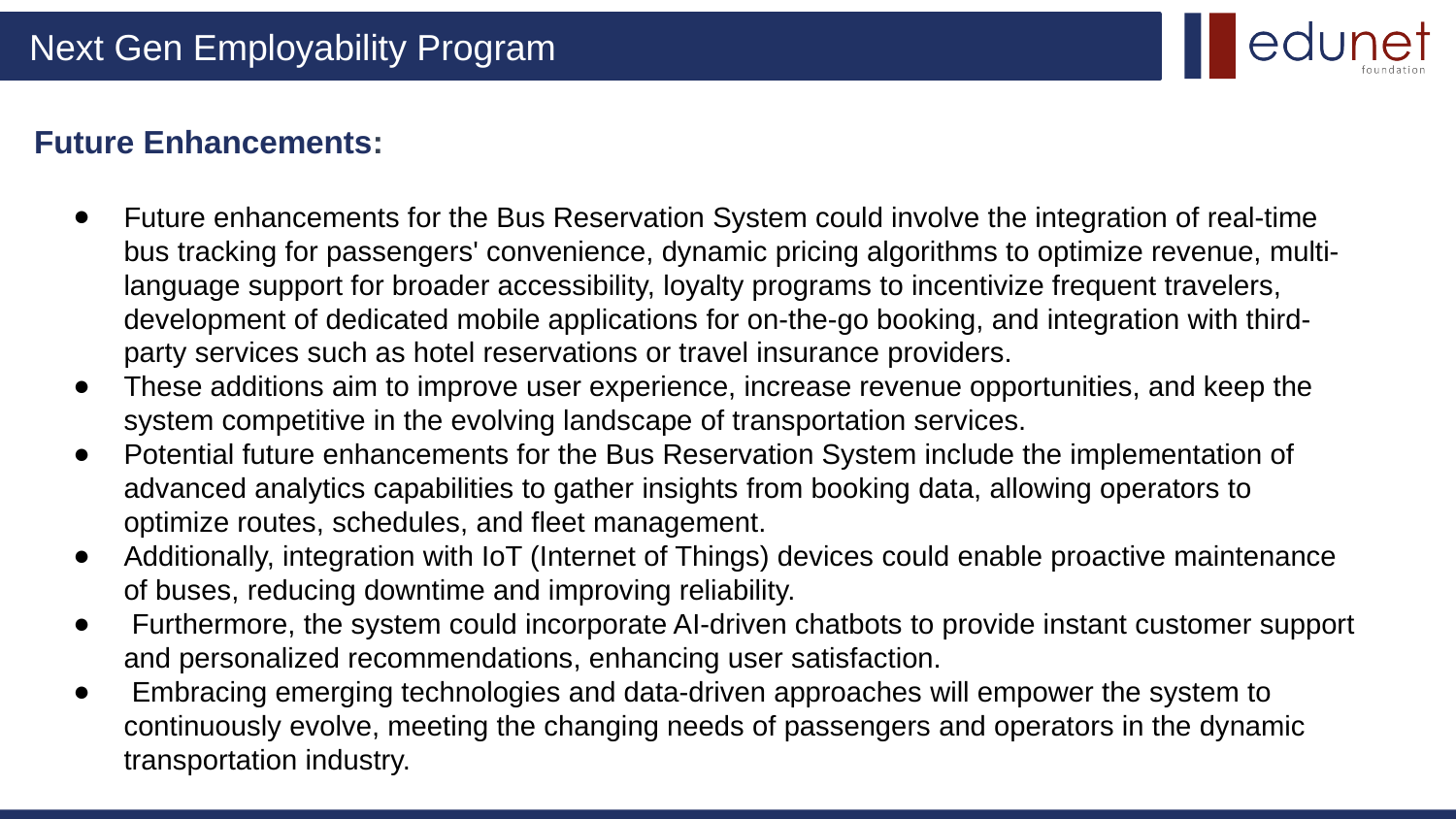

# Future Enhancements:
Future enhancements for the Bus Reservation System could involve the integration of real-time bus tracking for passengers' convenience, dynamic pricing algorithms to optimize revenue, multi-language support for broader accessibility, loyalty programs to incentivize frequent travelers, development of dedicated mobile applications for on-the-go booking, and integration with third-party services such as hotel reservations or travel insurance providers.
These additions aim to improve user experience, increase revenue opportunities, and keep the system competitive in the evolving landscape of transportation services.
Potential future enhancements for the Bus Reservation System include the implementation of advanced analytics capabilities to gather insights from booking data, allowing operators to optimize routes, schedules, and fleet management.
Additionally, integration with IoT (Internet of Things) devices could enable proactive maintenance of buses, reducing downtime and improving reliability.
 Furthermore, the system could incorporate AI-driven chatbots to provide instant customer support and personalized recommendations, enhancing user satisfaction.
 Embracing emerging technologies and data-driven approaches will empower the system to continuously evolve, meeting the changing needs of passengers and operators in the dynamic transportation industry.